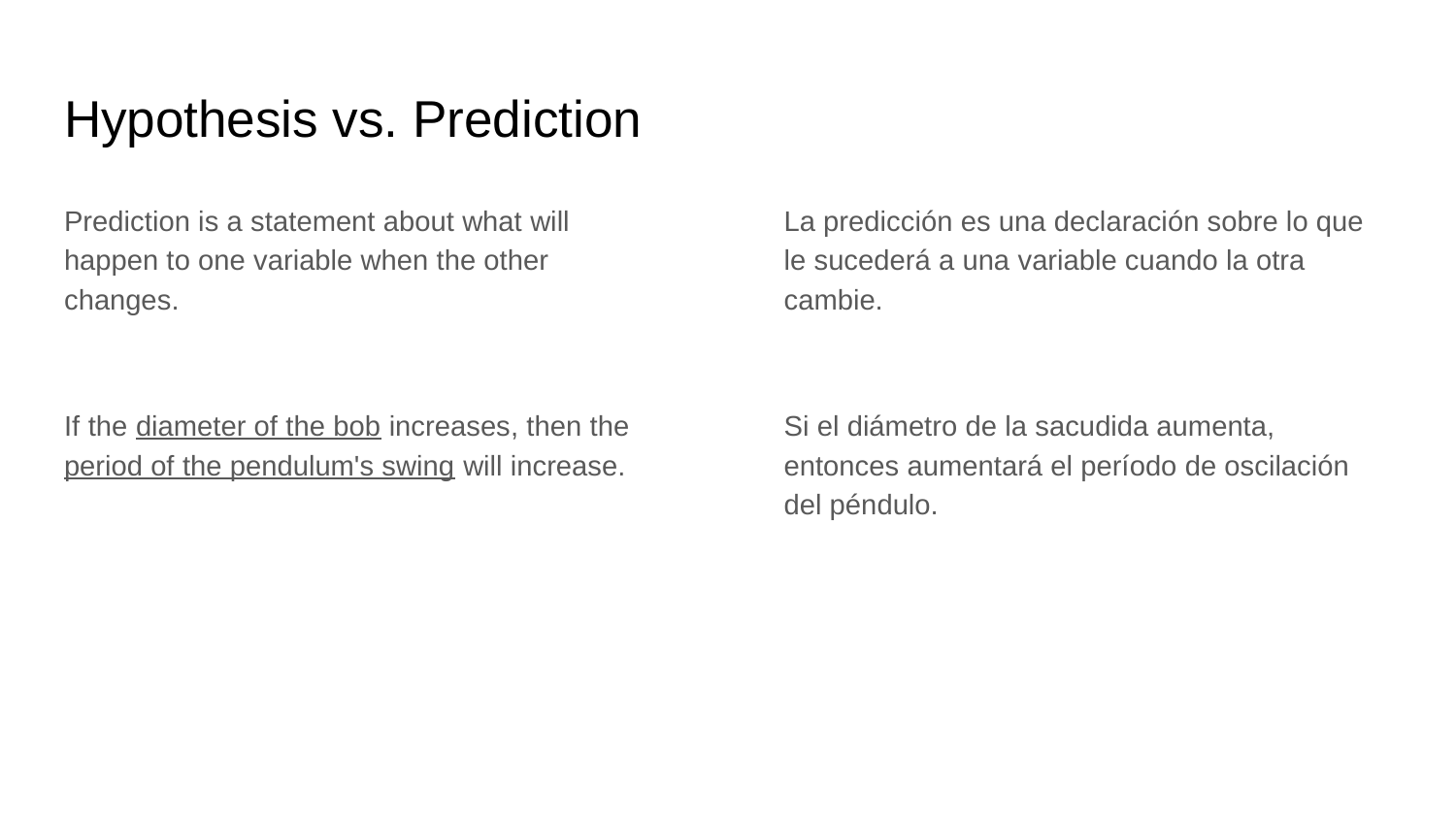

# Hypothesis vs. Prediction
Prediction is a statement about what will happen to one variable when the other changes.

If the diameter of the bob increases, then the period of the pendulum's swing will increase.

La predicción es una declaración sobre lo que le sucederá a una variable cuando la otra cambie.

Si el diámetro de la sacudida aumenta, entonces aumentará el período de oscilación del péndulo.